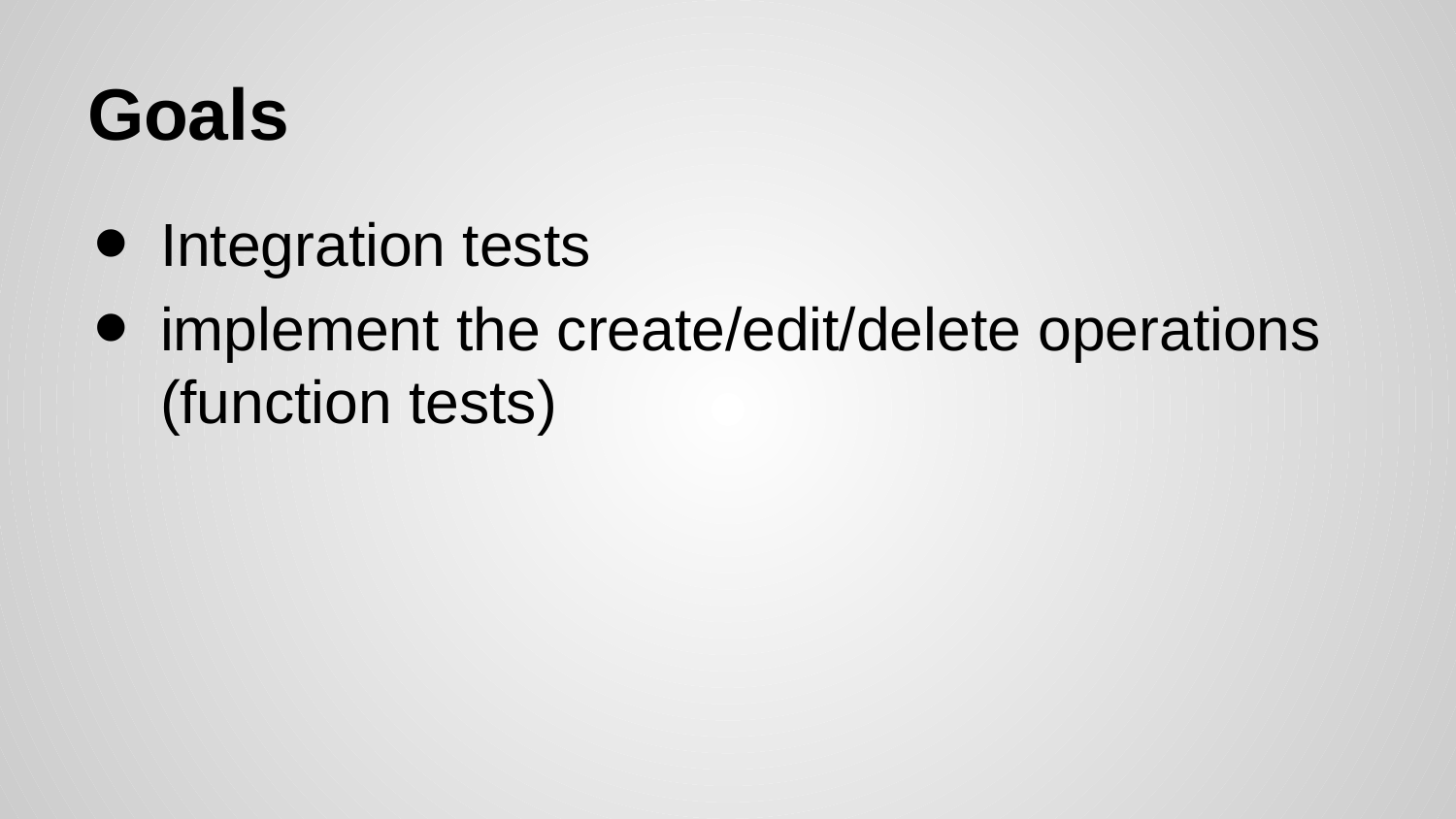

# Goals
Integration tests
implement the create/edit/delete operations (function tests)